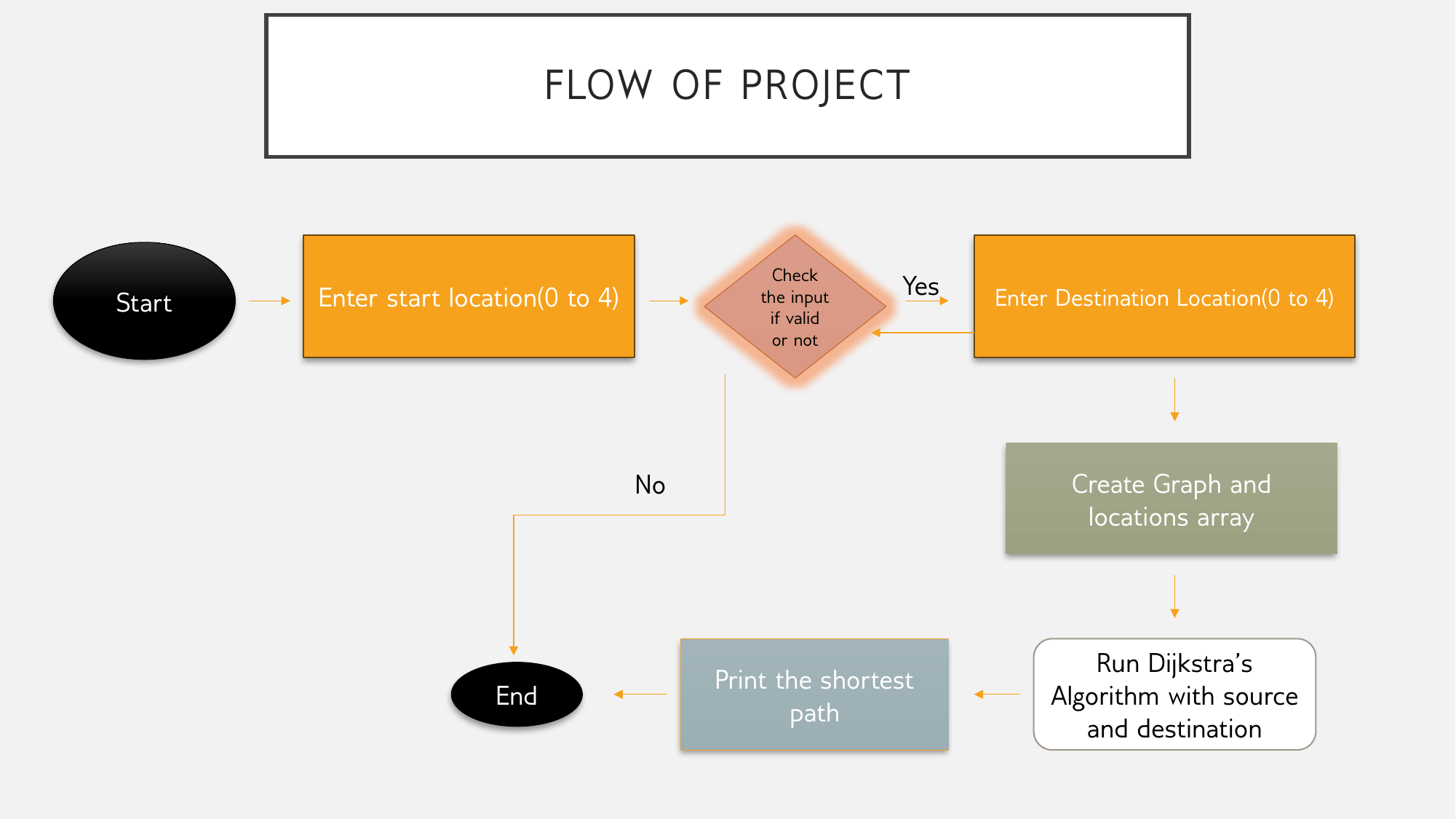

# Flow of project

Enter start location(0 to 4)
Check the input if valid or not
Enter Destination Location(0 to 4)
Start
Yes
Create Graph and locations array
No
Print the shortest path
Run Dijkstra’s Algorithm with source and destination
End